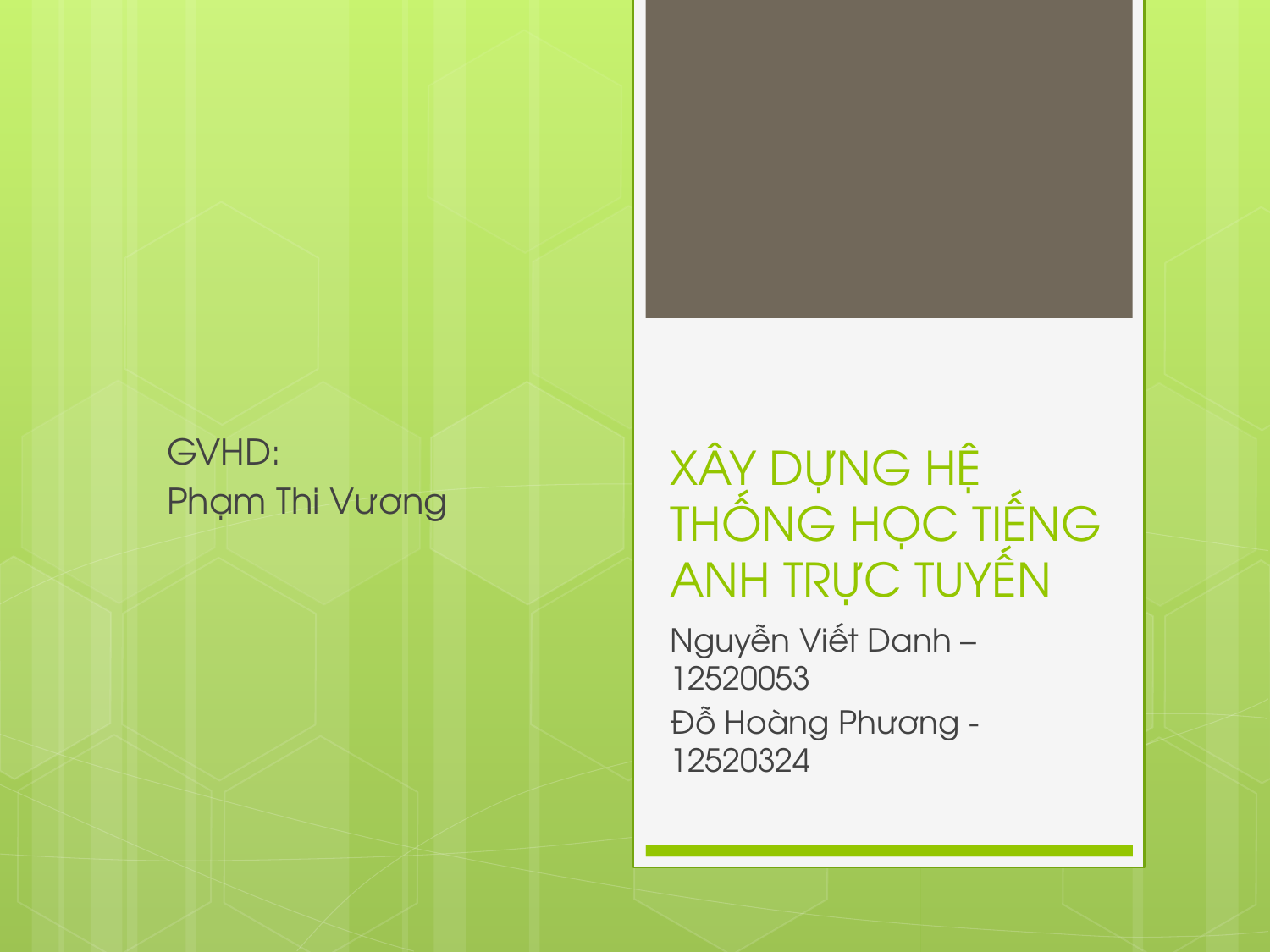

# XÂY DỰNG HỆ THỐNG HỌC TIẾNG ANH TRỰC TUYẾN
GVHD:
Phạm Thi Vương
Nguyễn Viết Danh – 12520053
Đỗ Hoàng Phương - 12520324